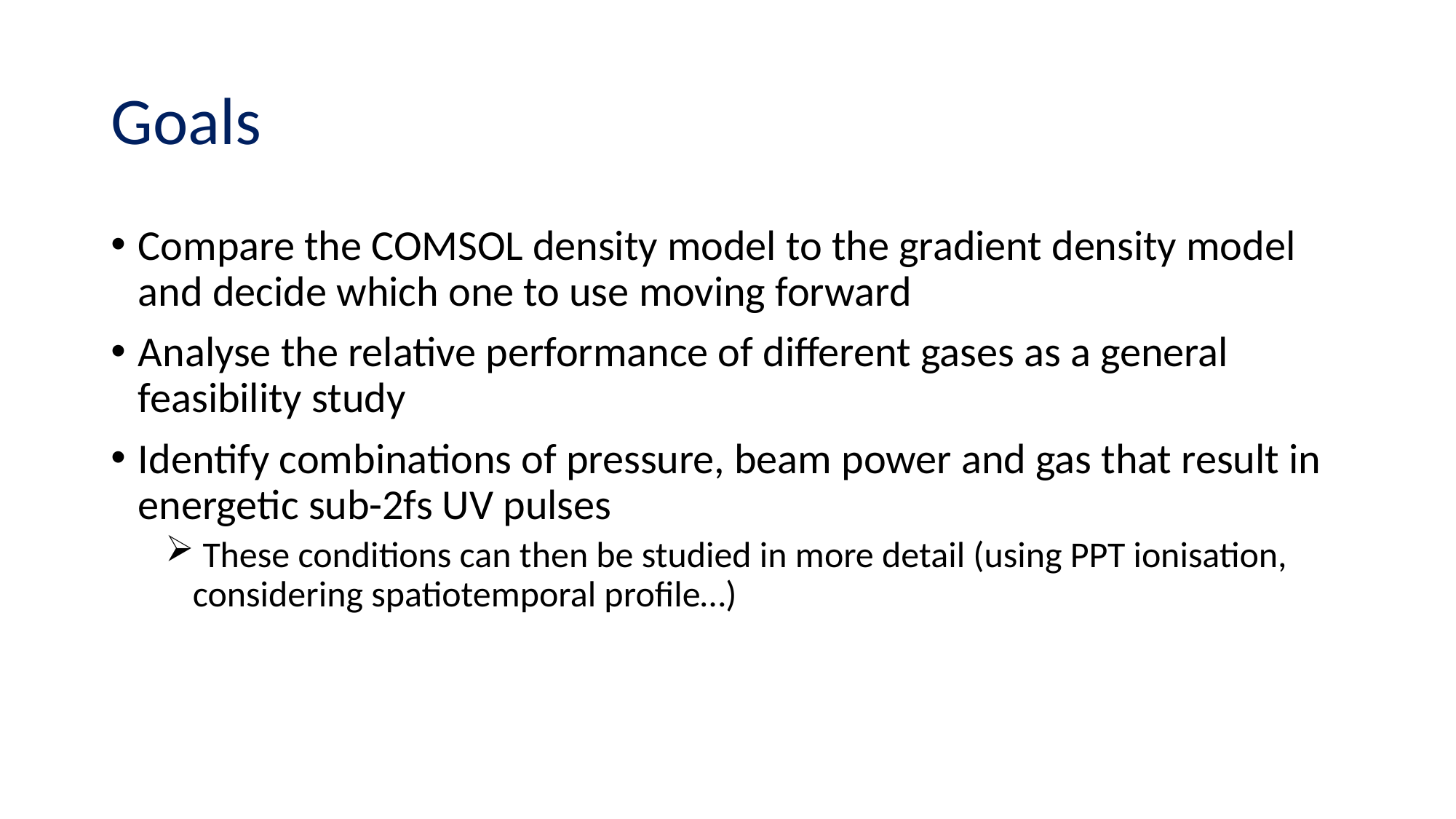

# Goals
Compare the COMSOL density model to the gradient density model and decide which one to use moving forward
Analyse the relative performance of different gases as a general feasibility study
Identify combinations of pressure, beam power and gas that result in energetic sub-2fs UV pulses
 These conditions can then be studied in more detail (using PPT ionisation, considering spatiotemporal profile…)